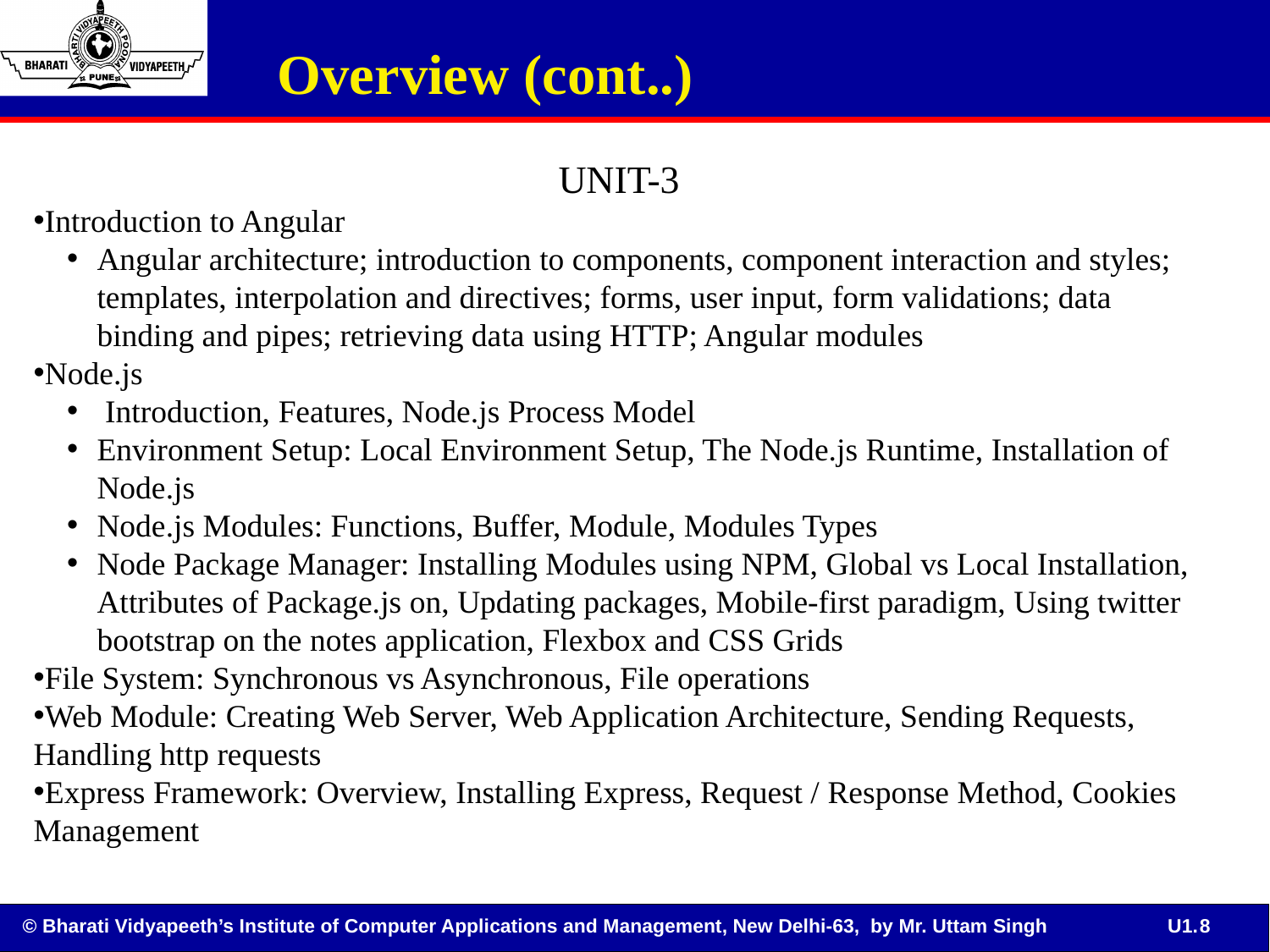

Overview (cont..)
UNIT-3
Introduction to Angular
Angular architecture; introduction to components, component interaction and styles; templates, interpolation and directives; forms, user input, form validations; data binding and pipes; retrieving data using HTTP; Angular modules
Node.js
 Introduction, Features, Node.js Process Model
Environment Setup: Local Environment Setup, The Node.js Runtime, Installation of Node.js
Node.js Modules: Functions, Buffer, Module, Modules Types
Node Package Manager: Installing Modules using NPM, Global vs Local Installation, Attributes of Package.js on, Updating packages, Mobile-first paradigm, Using twitter bootstrap on the notes application, Flexbox and CSS Grids
File System: Synchronous vs Asynchronous, File operations
Web Module: Creating Web Server, Web Application Architecture, Sending Requests, Handling http requests
Express Framework: Overview, Installing Express, Request / Response Method, Cookies Management